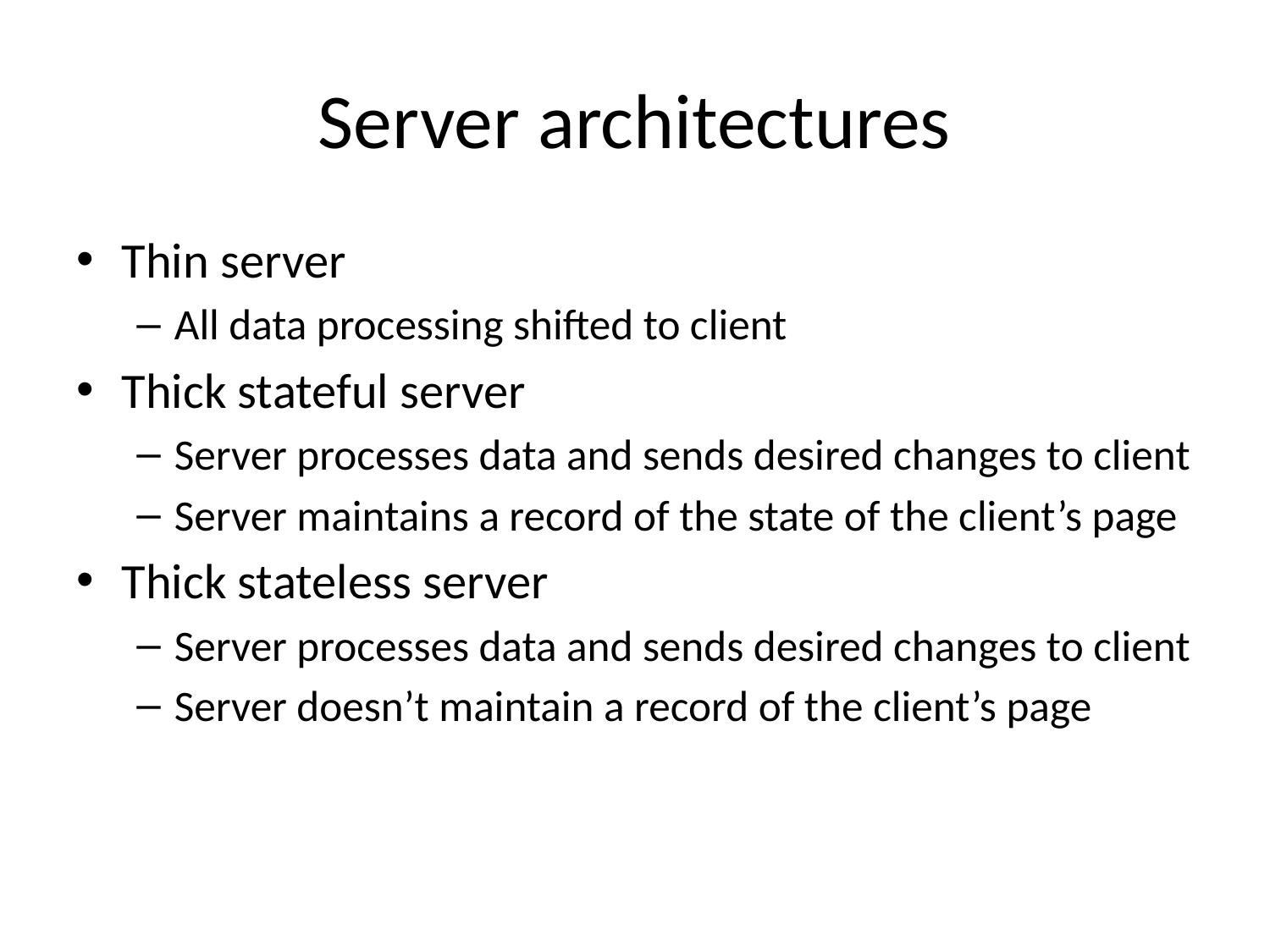

# Server architectures
Thin server
All data processing shifted to client
Thick stateful server
Server processes data and sends desired changes to client
Server maintains a record of the state of the client’s page
Thick stateless server
Server processes data and sends desired changes to client
Server doesn’t maintain a record of the client’s page